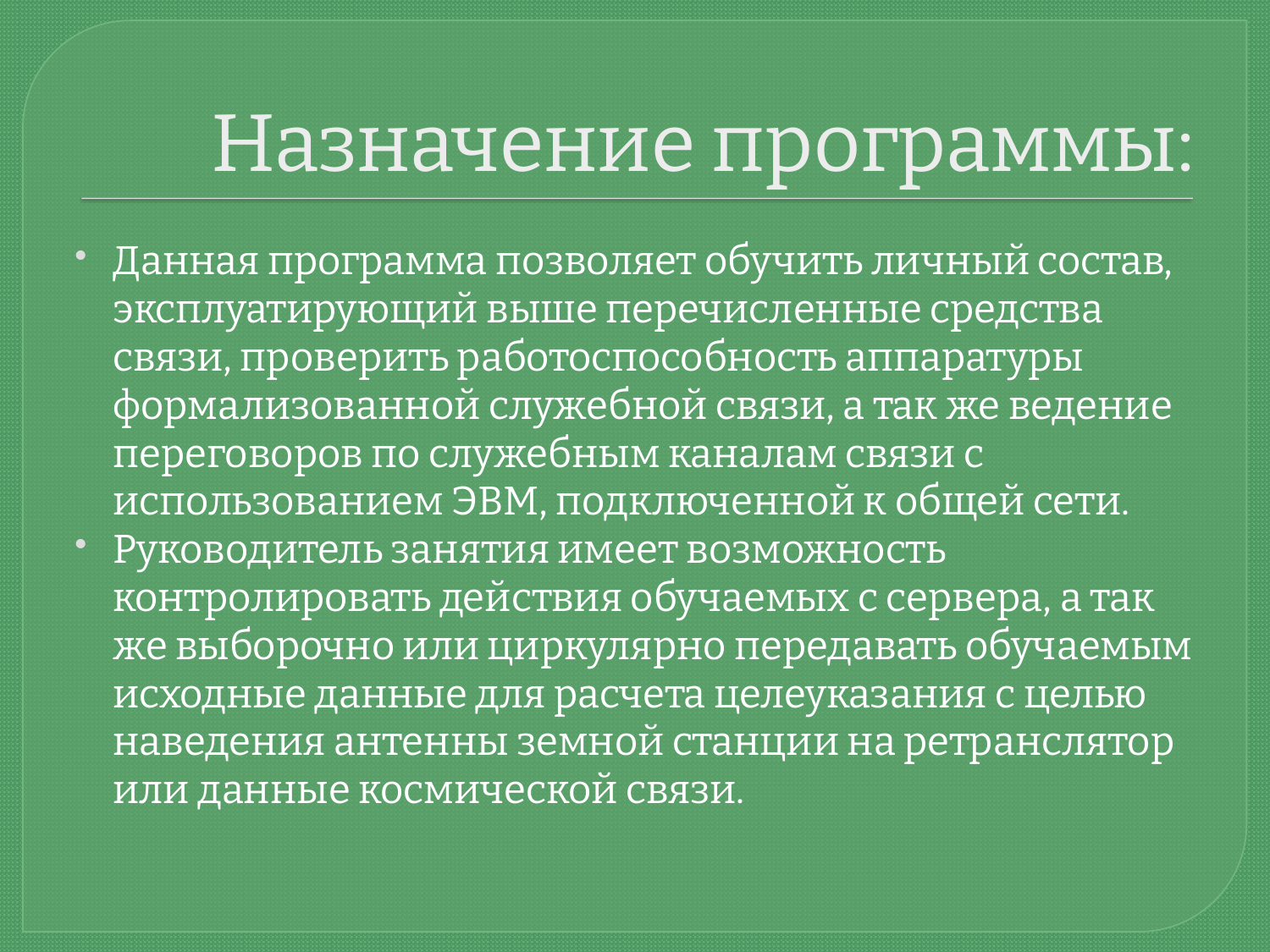

# Назначение программы:
Данная программа позволяет обучить личный состав, эксплуатирующий выше перечисленные средства связи, проверить работоспособность аппаратуры формализованной служебной связи, а так же ведение переговоров по служебным каналам связи с использованием ЭВМ, подключенной к общей сети.
Руководитель занятия имеет возможность контролировать действия обучаемых с сервера, а так же выборочно или циркулярно передавать обучаемым исходные данные для расчета целеуказания с целью наведения антенны земной станции на ретранслятор или данные космической связи.